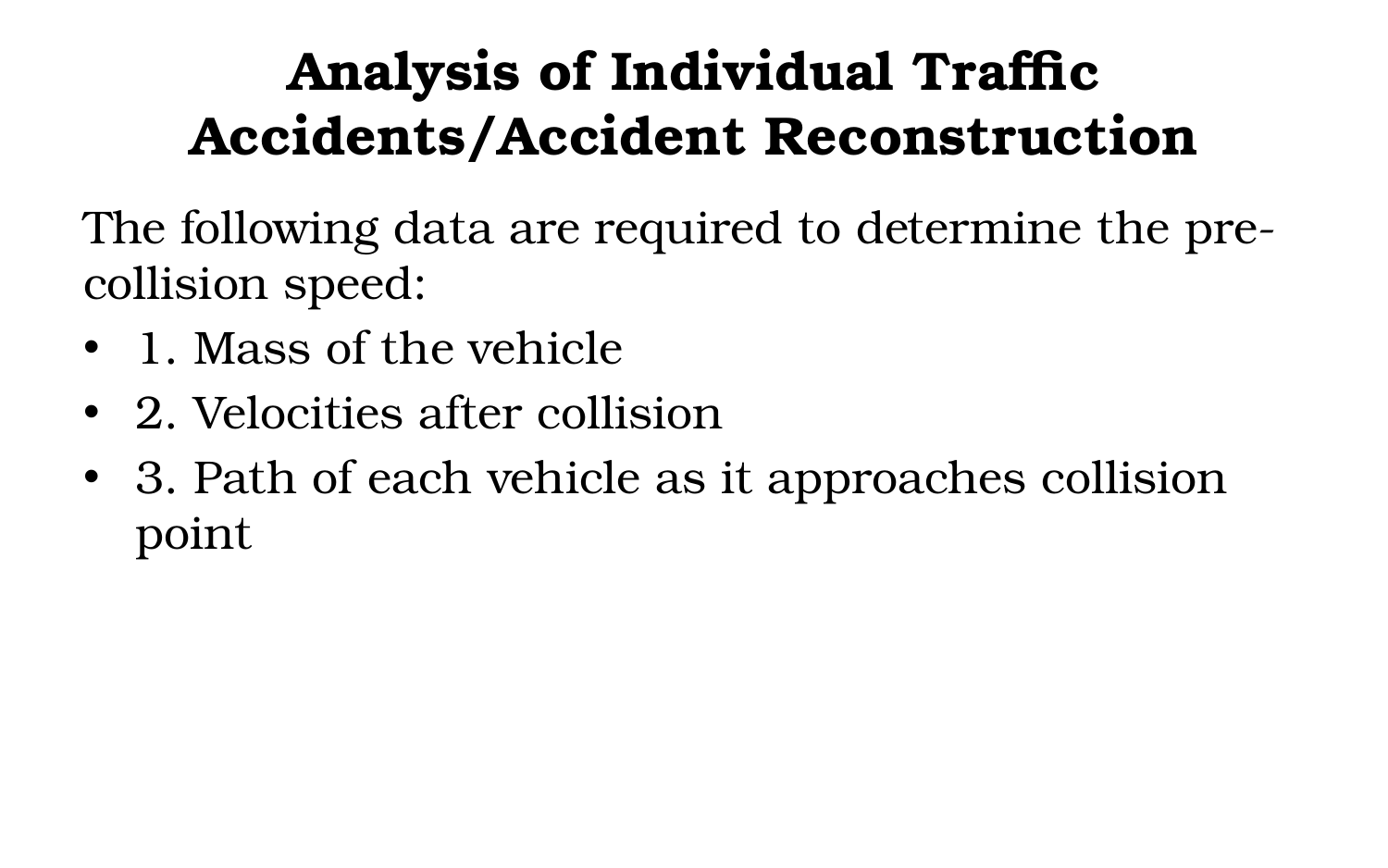

# Analysis of Individual Traffic Accidents/Accident Reconstruction
The following data are required to determine the pre-collision speed:
1. Mass of the vehicle
2. Velocities after collision
3. Path of each vehicle as it approaches collision point